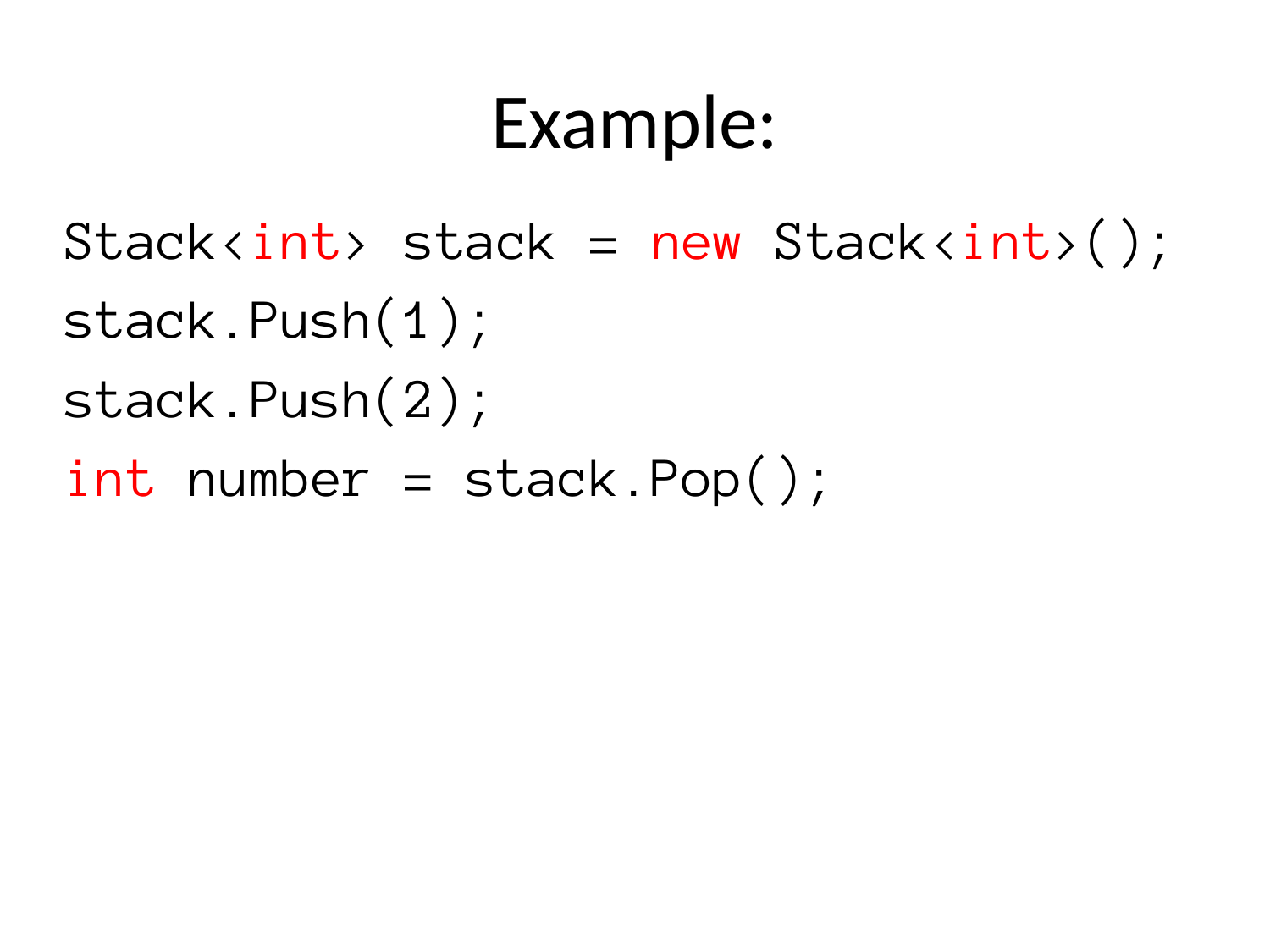

# Example:
Stack<int> stack = new Stack<int>();
stack.Push(1);
stack.Push(2);
int number = stack.Pop();